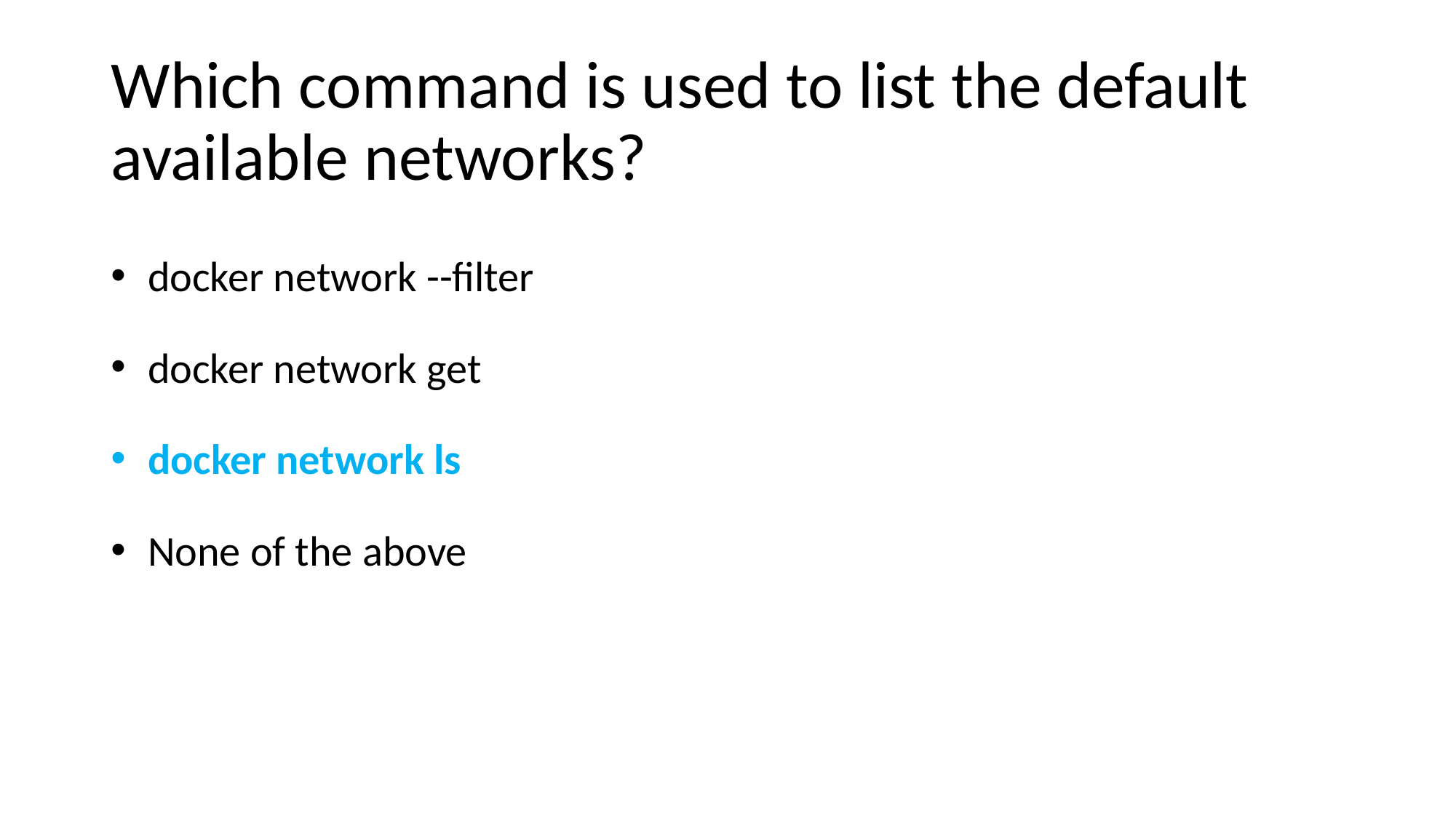

# Which command is used to list the default available networks?
 docker network --filter
 docker network get
 docker network ls
 None of the above